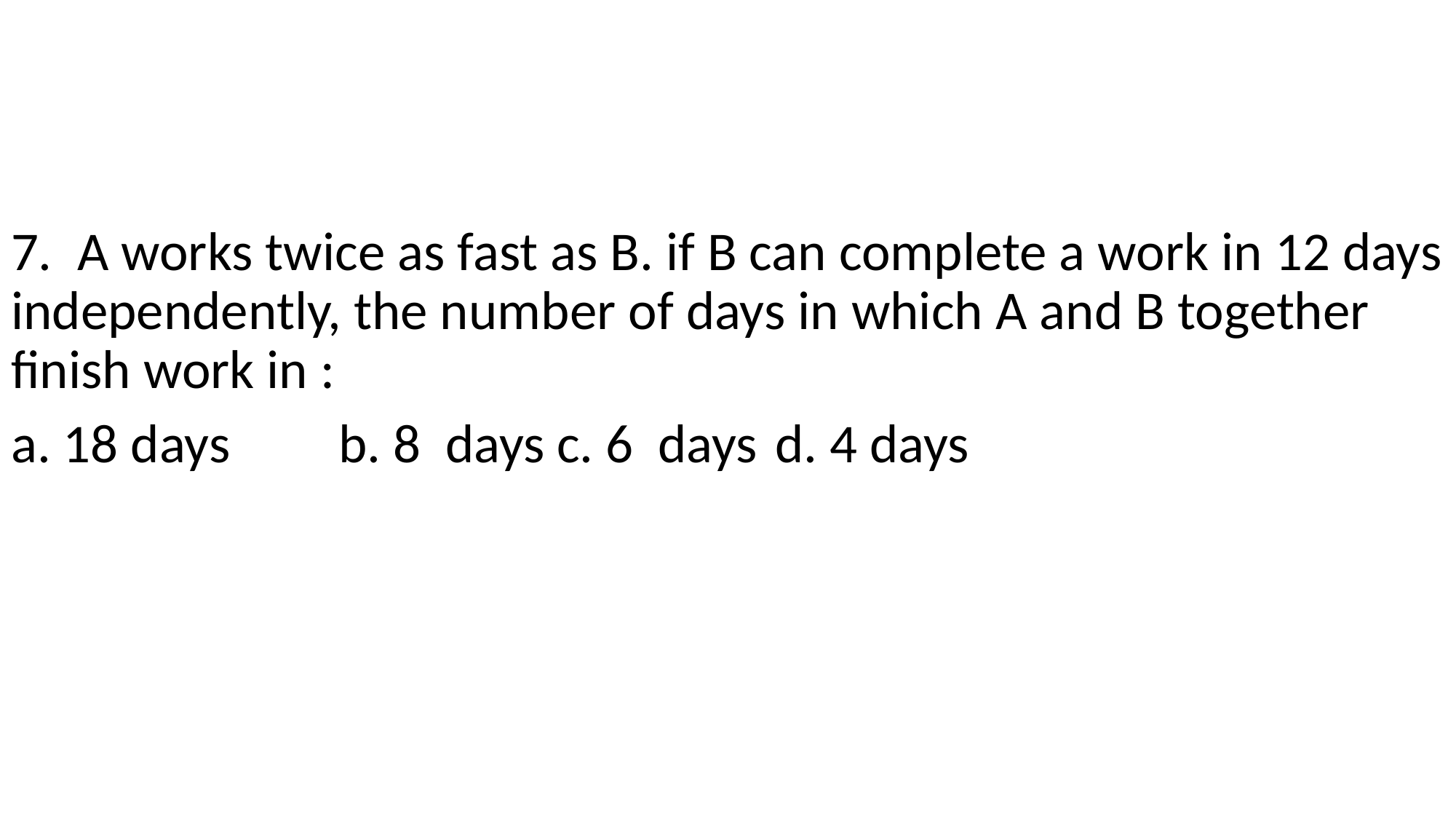

7.  A works twice as fast as B. if B can complete a work in 12 days independently, the number of days in which A and B together finish work in :
a. 18 days	b. 8  days	c. 6  days	d. 4 days